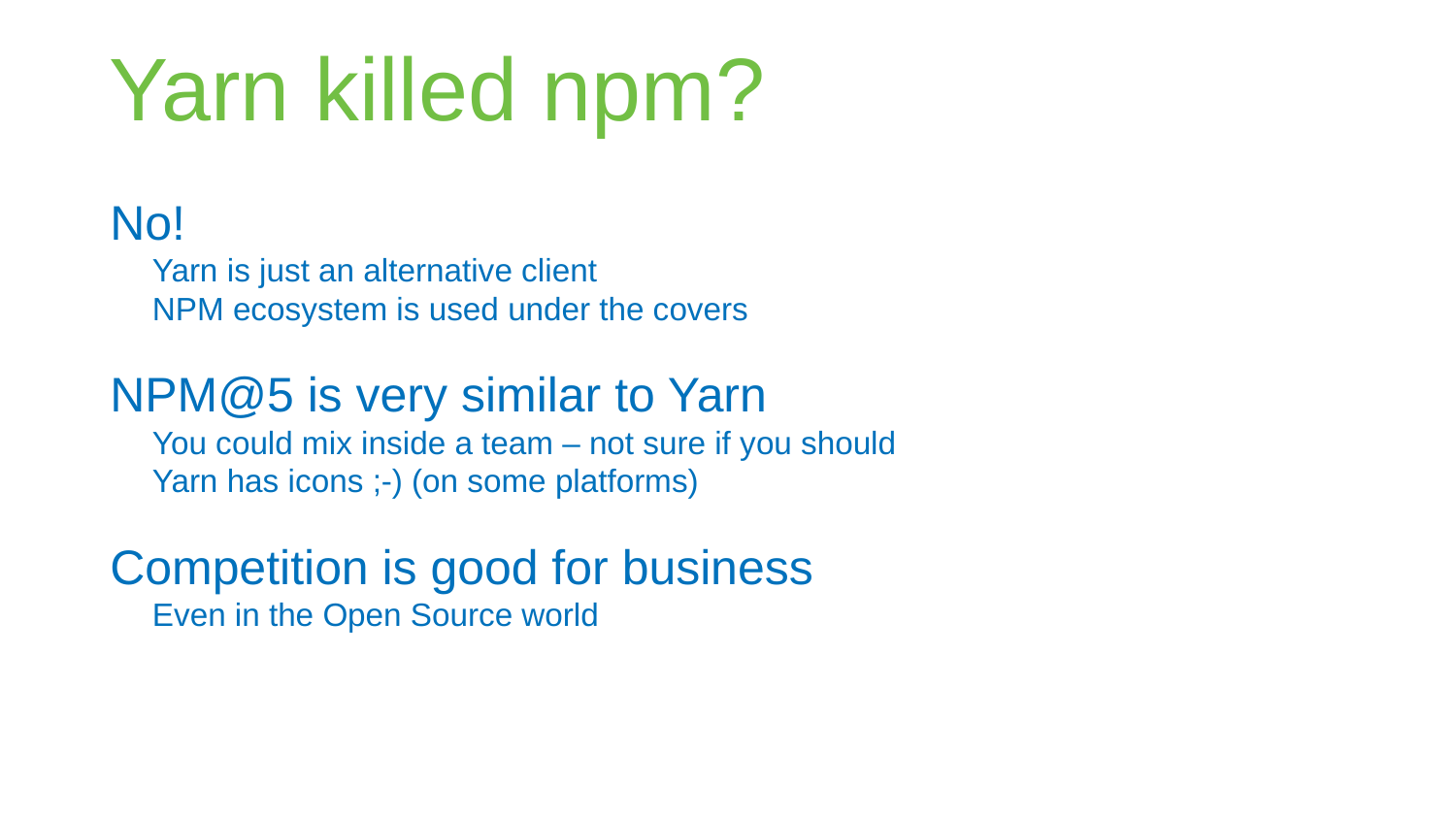

# Yarn killed npm?
No!
Yarn is just an alternative client
NPM ecosystem is used under the covers
NPM@5 is very similar to Yarn
You could mix inside a team – not sure if you should
Yarn has icons ;-) (on some platforms)
Competition is good for business
Even in the Open Source world